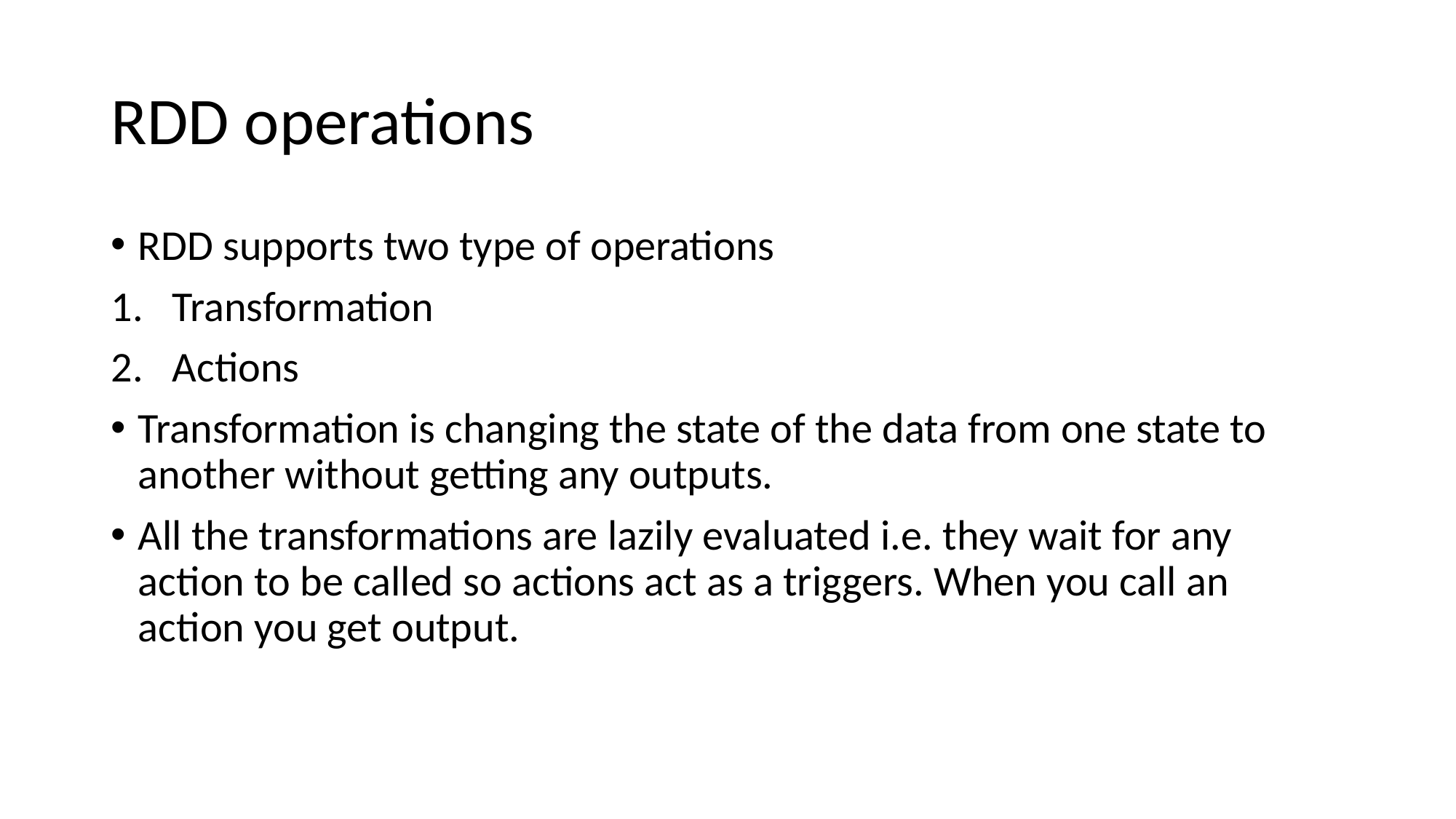

# RDD operations
RDD supports two type of operations
Transformation
Actions
Transformation is changing the state of the data from one state to another without getting any outputs.
All the transformations are lazily evaluated i.e. they wait for any action to be called so actions act as a triggers. When you call an action you get output.